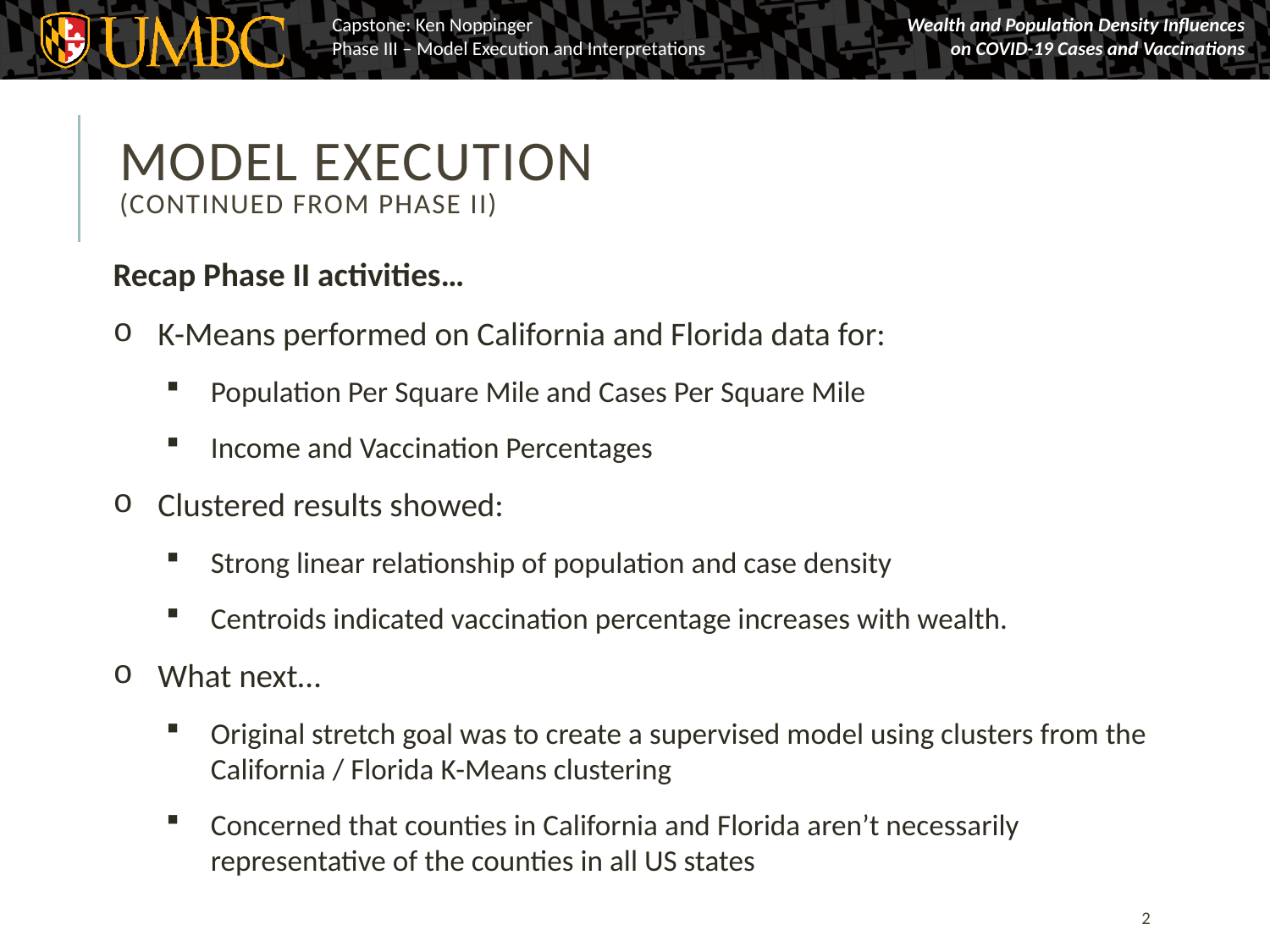

# Model Execution (continued from Phase II)
Recap Phase II activities…
K-Means performed on California and Florida data for:
Population Per Square Mile and Cases Per Square Mile
Income and Vaccination Percentages
Clustered results showed:
Strong linear relationship of population and case density
Centroids indicated vaccination percentage increases with wealth.
What next…
Original stretch goal was to create a supervised model using clusters from the California / Florida K-Means clustering
Concerned that counties in California and Florida aren’t necessarily representative of the counties in all US states

2